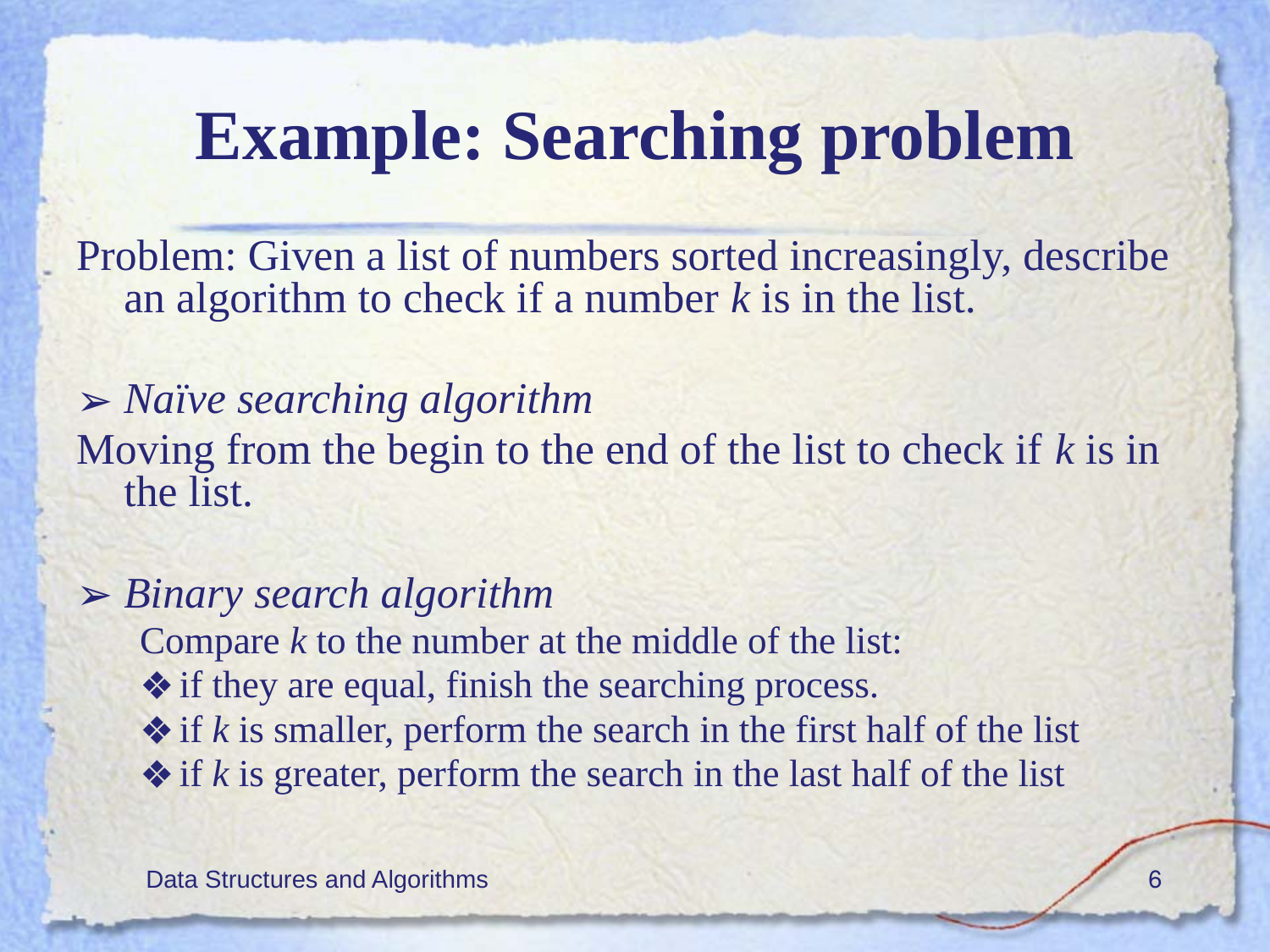

# Example: Searching problem

Problem: Given a list of numbers sorted increasingly, describe an algorithm to check if a number k is in the list.

Naïve searching algorithm
Moving from the begin to the end of the list to check if k is in the list.

Binary search algorithm
Compare k to the number at the middle of the list:
if they are equal, finish the searching process.
if k is smaller, perform the search in the first half of the list
if k is greater, perform the search in the last half of the list

Data Structures and Algorithms
6